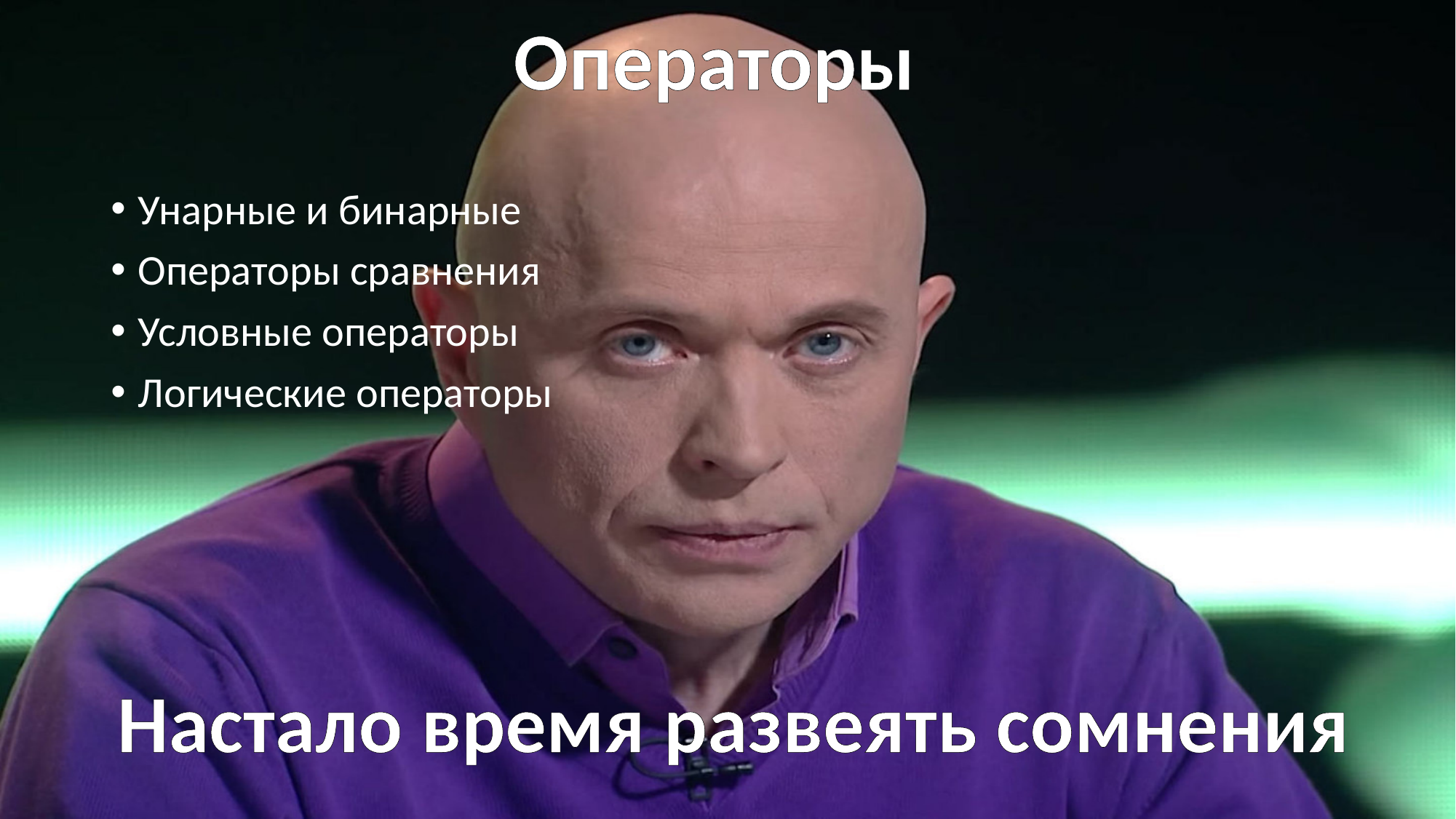

Операторы
#
Унарные и бинарные
Операторы сравнения
Условные операторы
Логические операторы

Настало время развеять сомнения